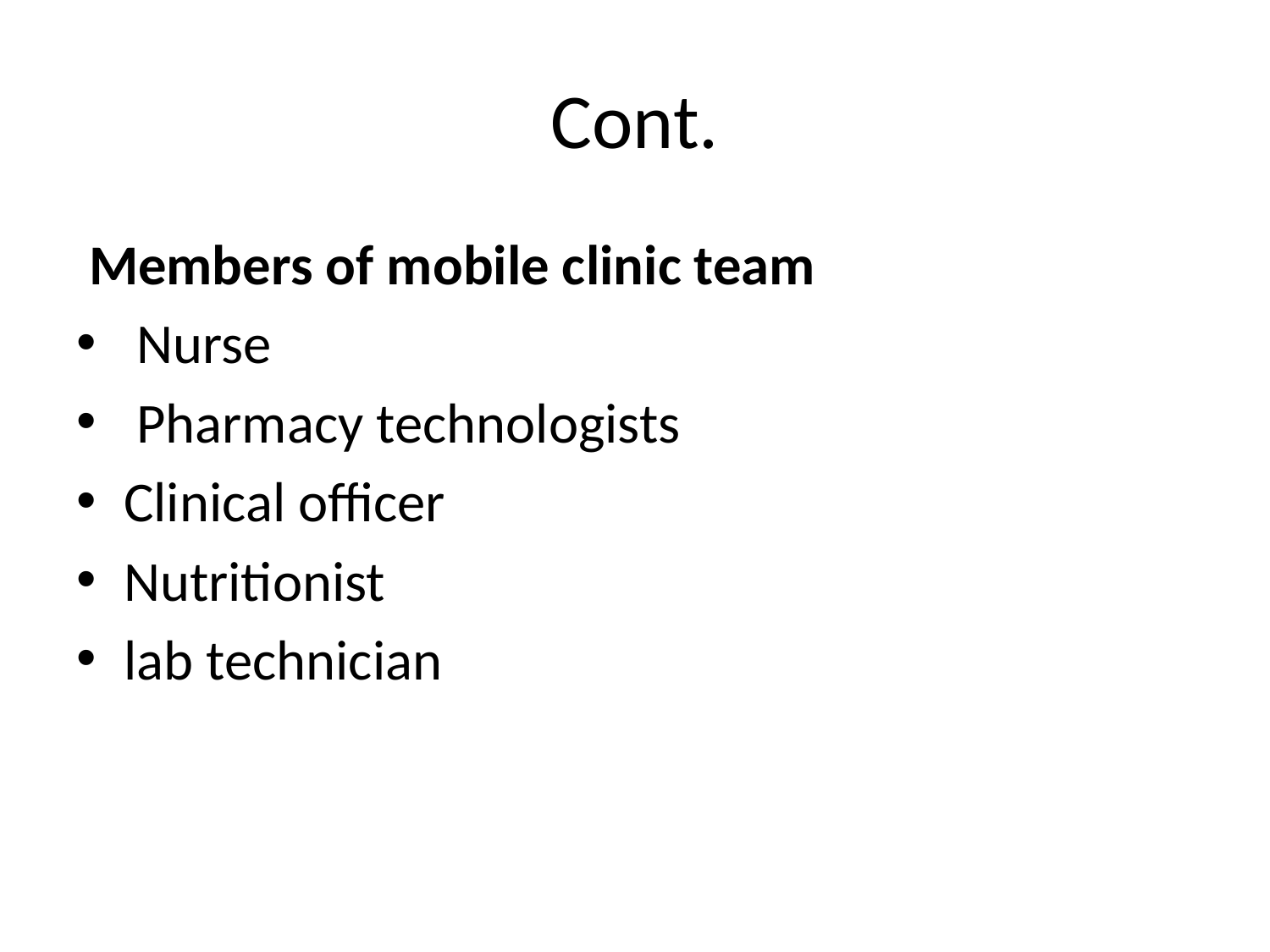

# Cont.
 Members of mobile clinic team
 Nurse
 Pharmacy technologists
Clinical officer
Nutritionist
lab technician